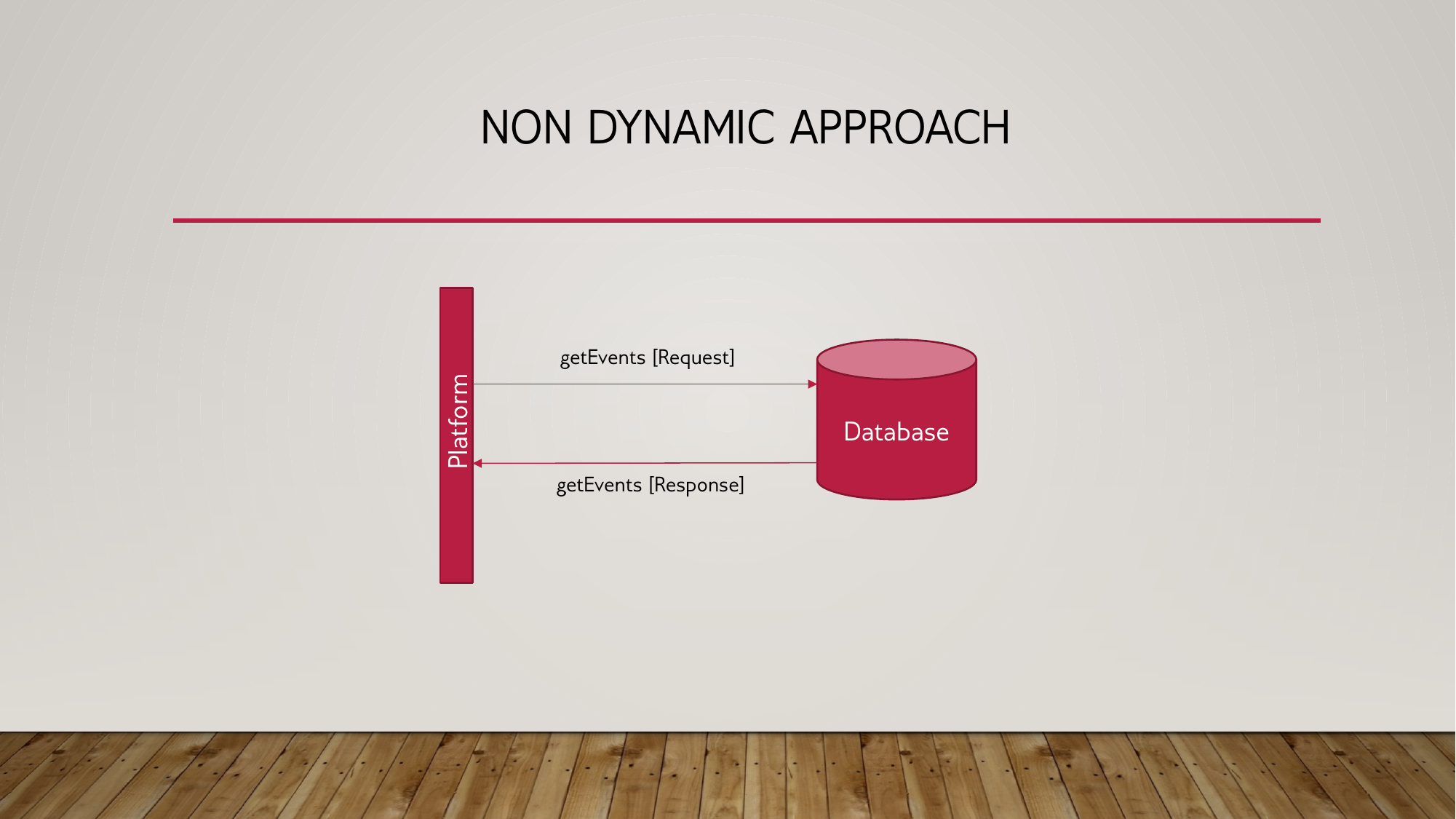

# Non dynamic approach

getEvents [Request]
Database
Platform
getEvents [Response]